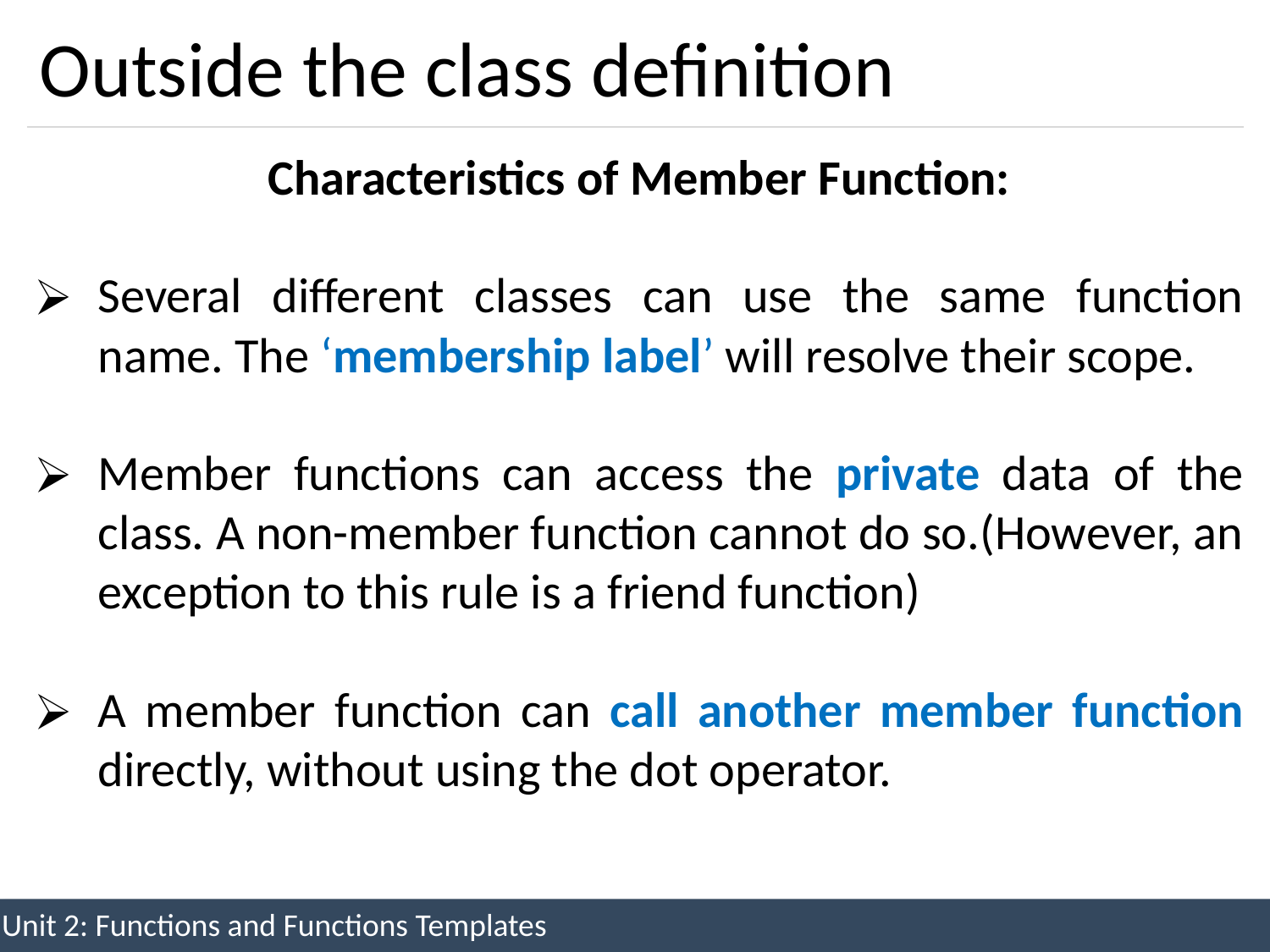

# Outside the class definition
Characteristics of Member Function:

Several different classes can use the same function name. The ‘membership label’ will resolve their scope.

Member functions can access the private data of the class. A non-member function cannot do so.(However, an exception to this rule is a friend function)

A member function can call another member function directly, without using the dot operator.

Unit 2: Functions and Functions Templates

39